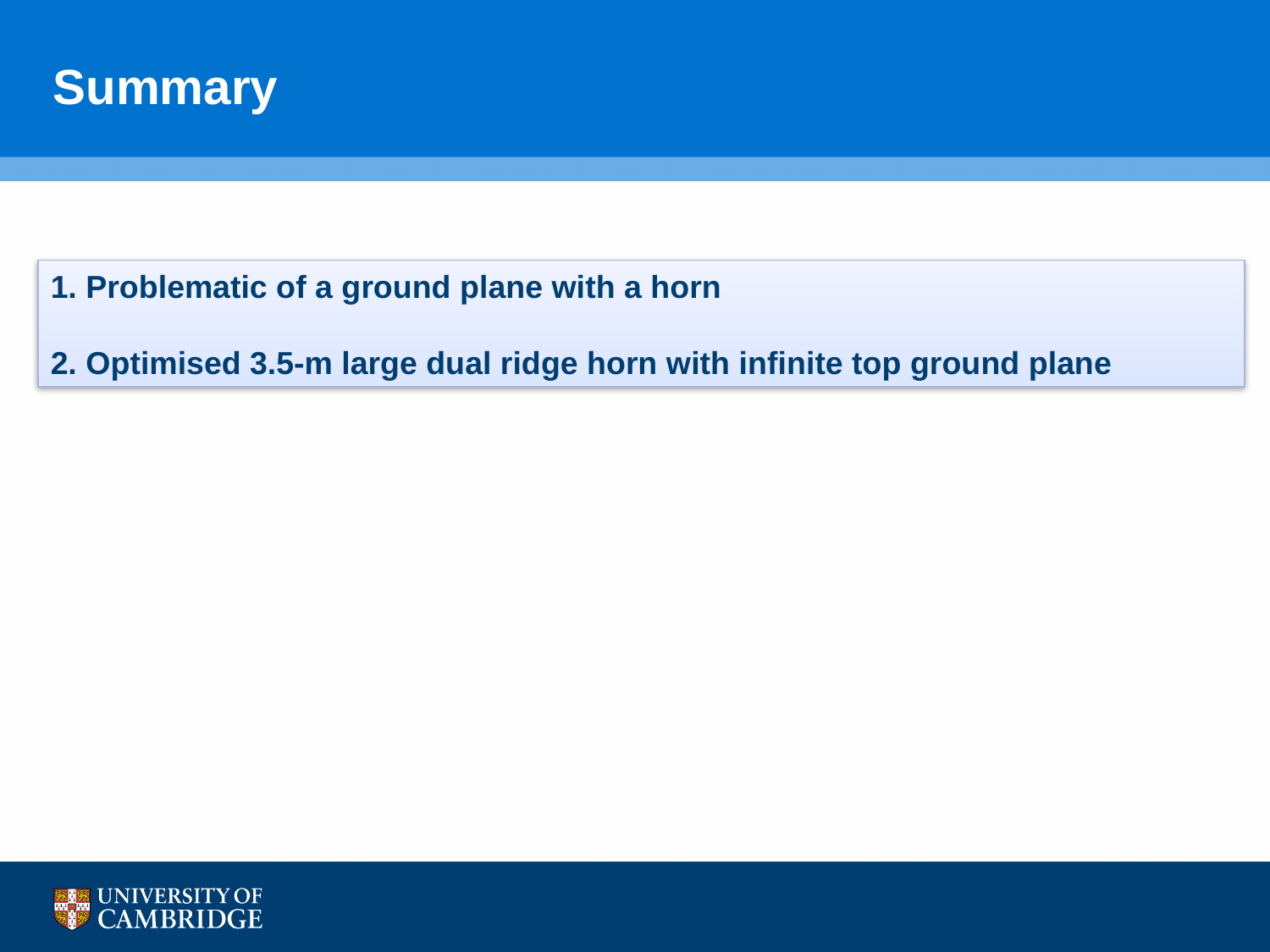

# Summary
1. Problematic of a ground plane with a horn

2. Optimised 3.5-m large dual ridge horn with infinite top ground plane